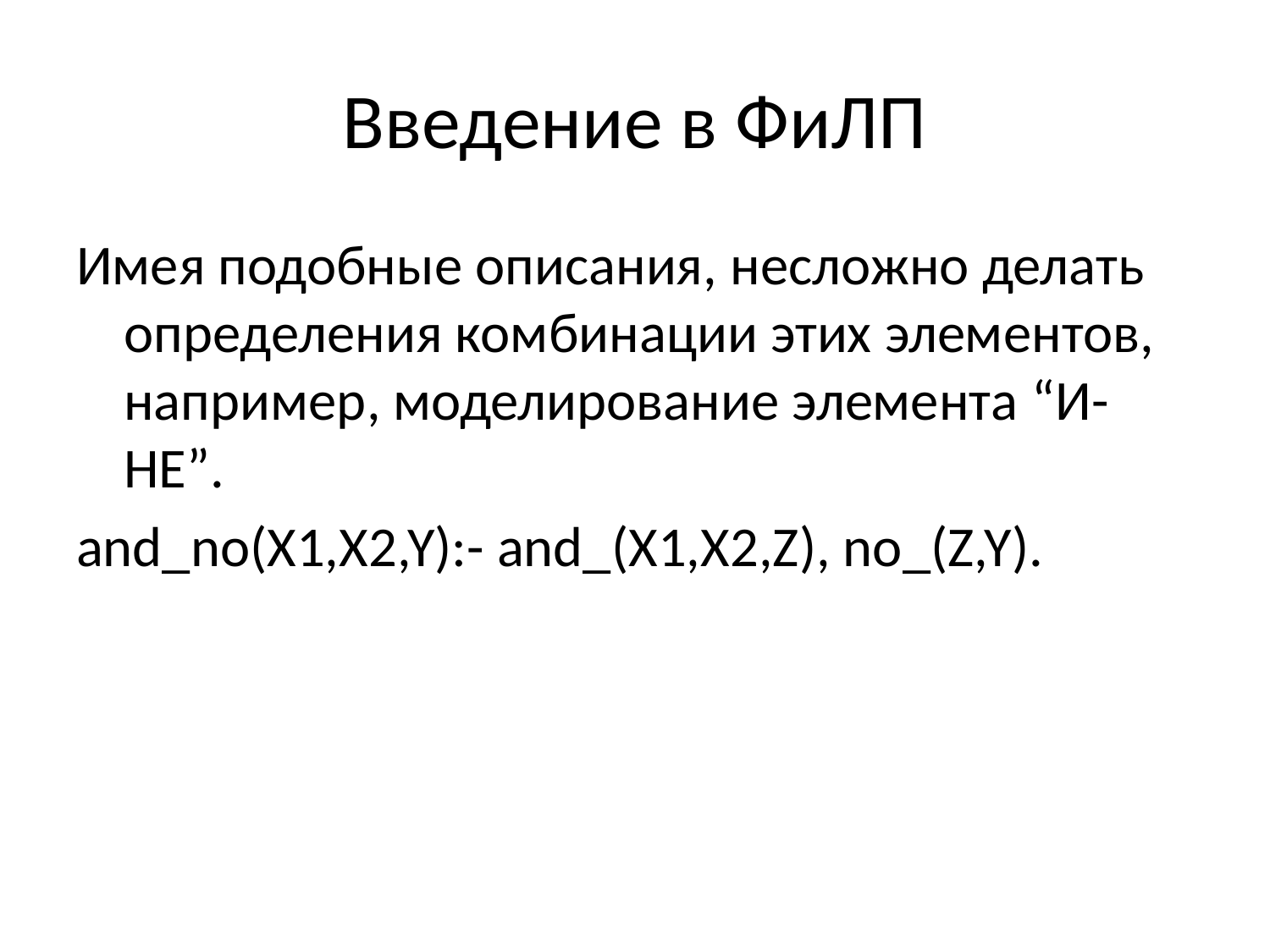

# Введение в ФиЛП
Имея подобные описания, несложно делать определения комбинации этих элементов, например, моделирование элемента “И-НЕ”.
and_no(X1,X2,Y):- and_(X1,X2,Z), no_(Z,Y).